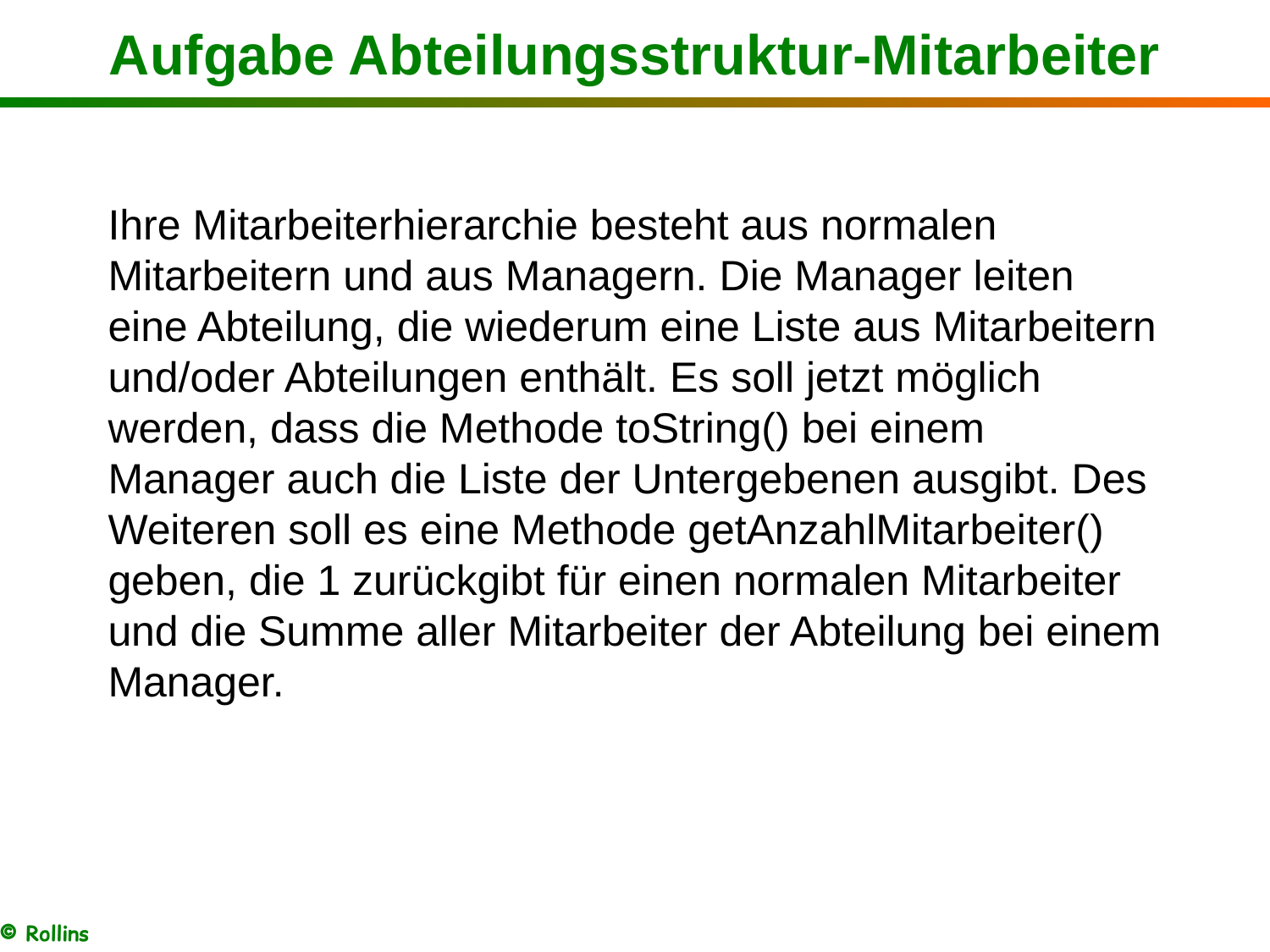

# Aufgabe Abteilungsstruktur-Mitarbeiter
Ihre Mitarbeiterhierarchie besteht aus normalen Mitarbeitern und aus Managern. Die Manager leiten eine Abteilung, die wiederum eine Liste aus Mitarbeitern und/oder Abteilungen enthält. Es soll jetzt möglich werden, dass die Methode toString() bei einem Manager auch die Liste der Untergebenen ausgibt. Des Weiteren soll es eine Methode getAnzahlMitarbeiter() geben, die 1 zurückgibt für einen normalen Mitarbeiter und die Summe aller Mitarbeiter der Abteilung bei einem Manager.